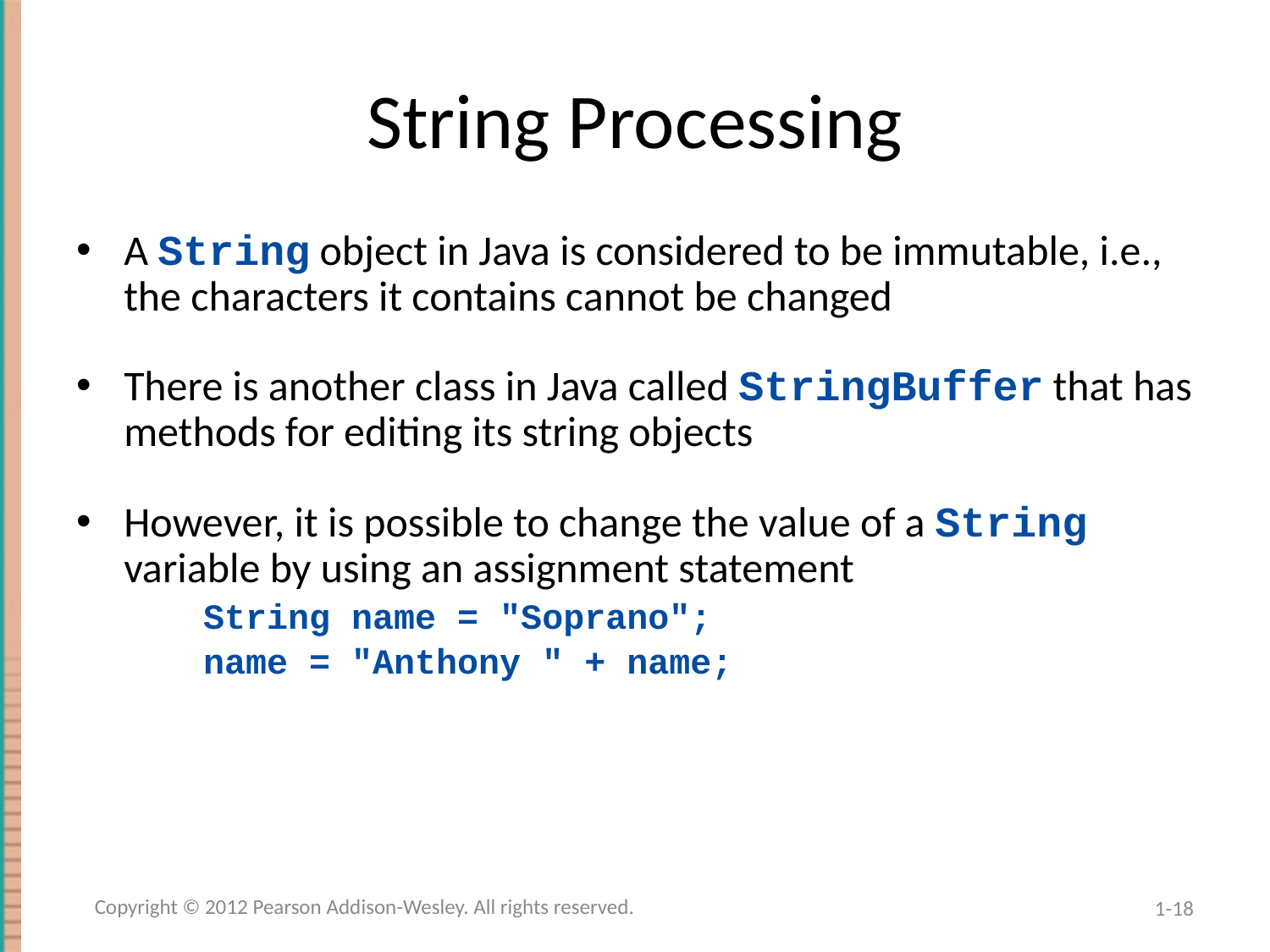

# String Processing
A String object in Java is considered to be immutable, i.e., the characters it contains cannot be changed

There is another class in Java called StringBuffer that has methods for editing its string objects

However, it is possible to change the value of a String variable by using an assignment statement
String name = "Soprano";
name = "Anthony " + name;
Copyright © 2012 Pearson Addison-Wesley. All rights reserved.
1-18